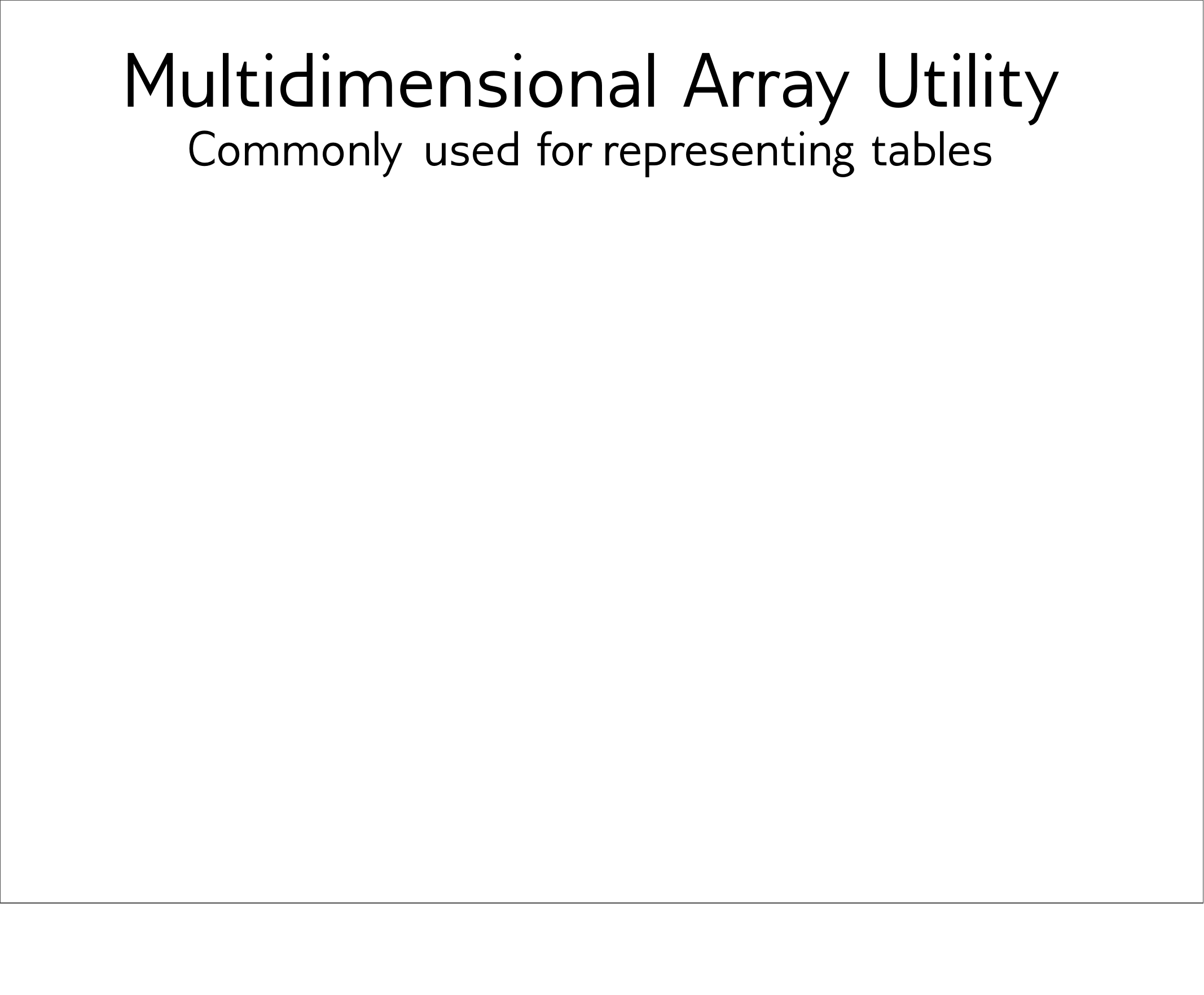

# Multidimensional Array Utility
Commonly	used for	representing tables